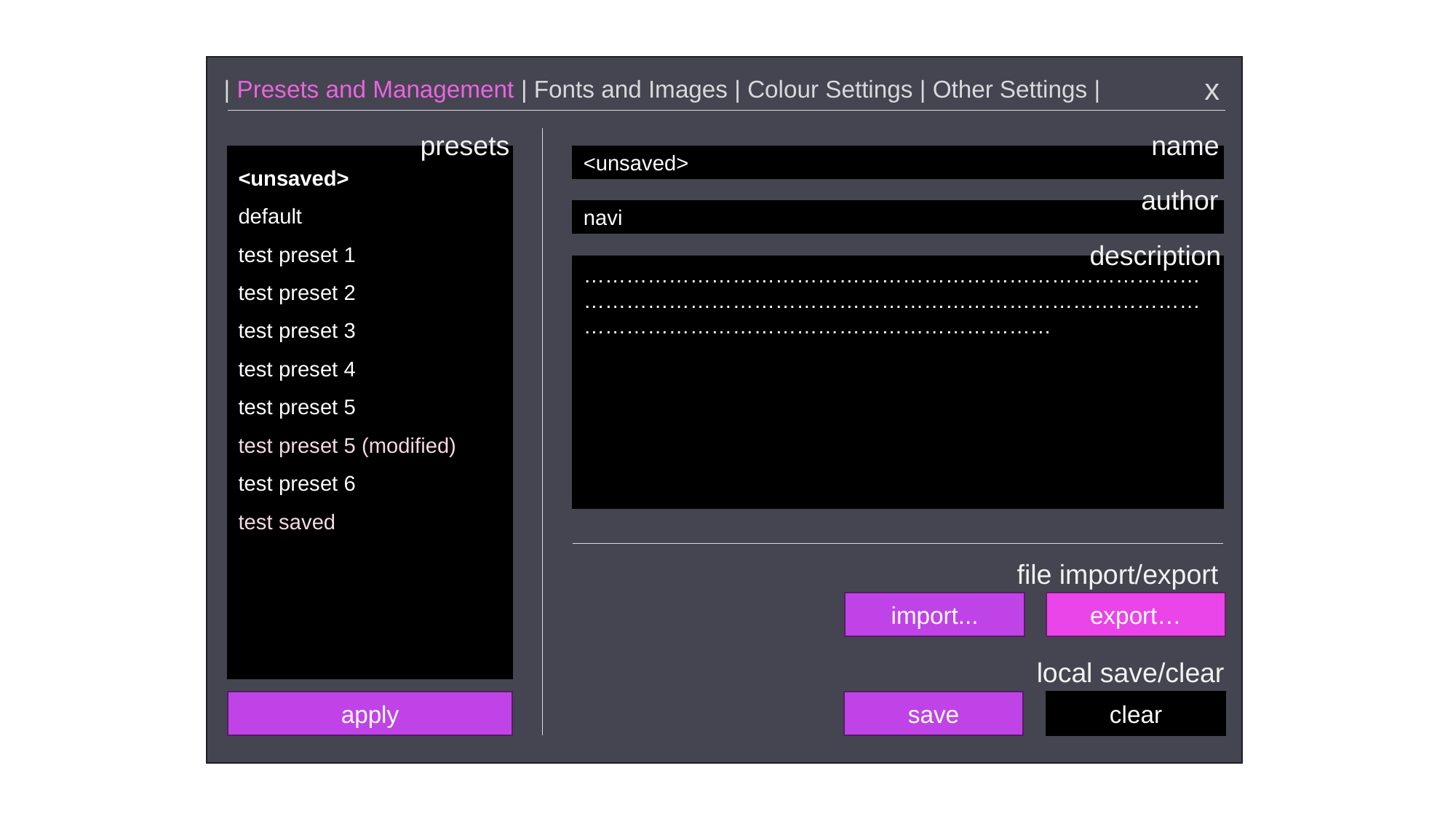

x
| Presets and Management | Fonts and Images | Colour Settings | Other Settings |
presets
name
<unsaved>
default
test preset 1
test preset 2
test preset 3
test preset 4
test preset 5
test preset 5 (modified)
test preset 6
test saved
<unsaved>
author
navi
description
……………………………………………………………………………………………………………………………………………………………………………………………………………………
file import/export
import...
export…
local save/clear
apply
save
clear